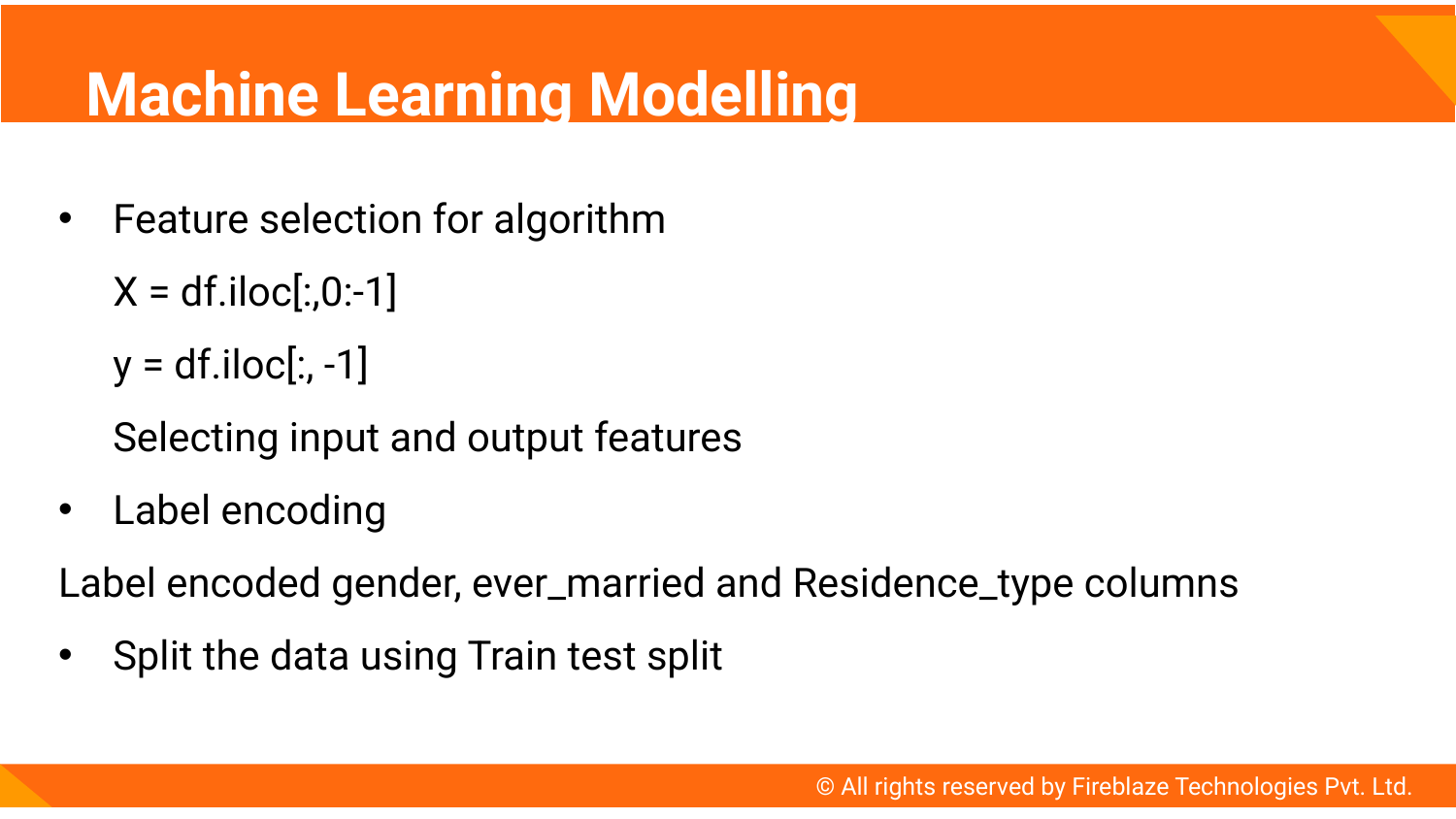

# Machine Learning Modelling

Feature selection for algorithm
X = df.iloc[:,0:-1]
y = df.iloc[:, -1]
Selecting input and output features
Label encoding
Label encoded gender, ever_married and Residence_type columns
Split the data using Train test split

© All rights reserved by Fireblaze Technologies Pvt. Ltd.